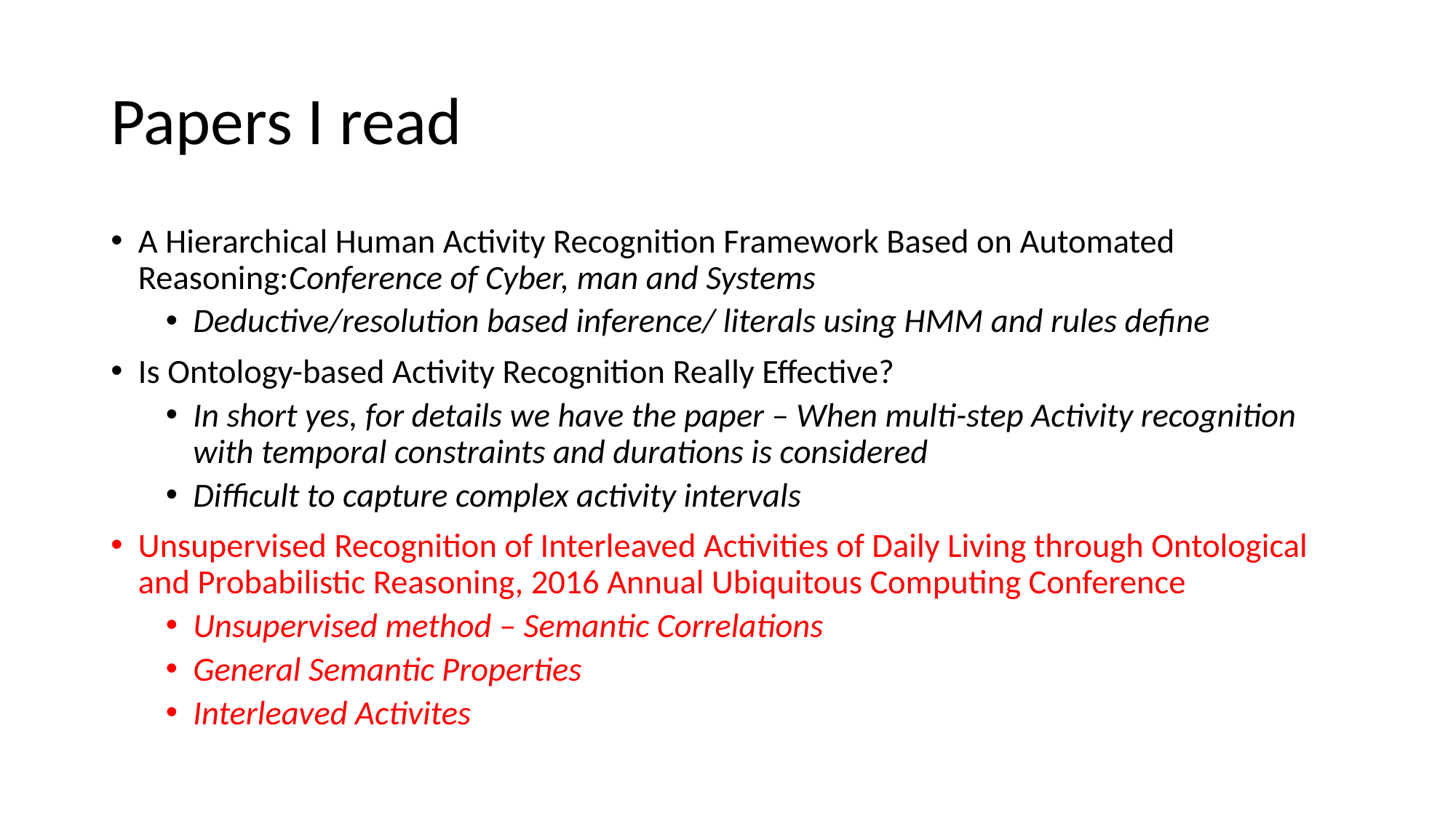

# Papers I read
A Hierarchical Human Activity Recognition Framework Based on Automated Reasoning:Conference of Cyber, man and Systems
Deductive/resolution based inference/ literals using HMM and rules define
Is Ontology-based Activity Recognition Really Effective?
In short yes, for details we have the paper – When multi-step Activity recognition with temporal constraints and durations is considered
Difficult to capture complex activity intervals
Unsupervised Recognition of Interleaved Activities of Daily Living through Ontological and Probabilistic Reasoning, 2016 Annual Ubiquitous Computing Conference
Unsupervised method – Semantic Correlations
General Semantic Properties
Interleaved Activites